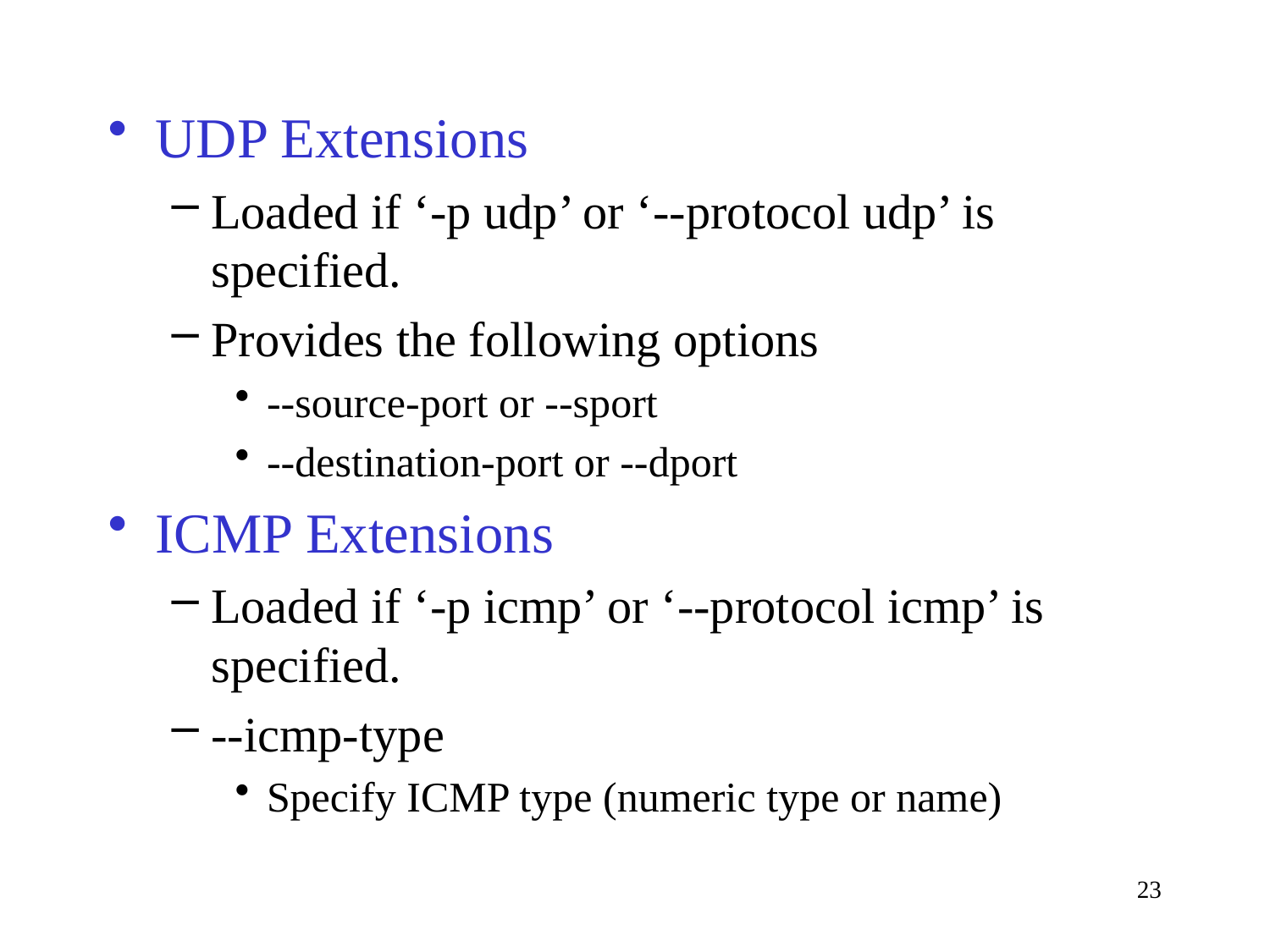

UDP Extensions
Loaded if ‘-p udp’ or ‘--protocol udp’ is specified.
Provides the following options
--source-port or --sport
--destination-port or --dport
ICMP Extensions
Loaded if ‘-p icmp’ or ‘--protocol icmp’ is specified.
--icmp-type
Specify ICMP type (numeric type or name)
23